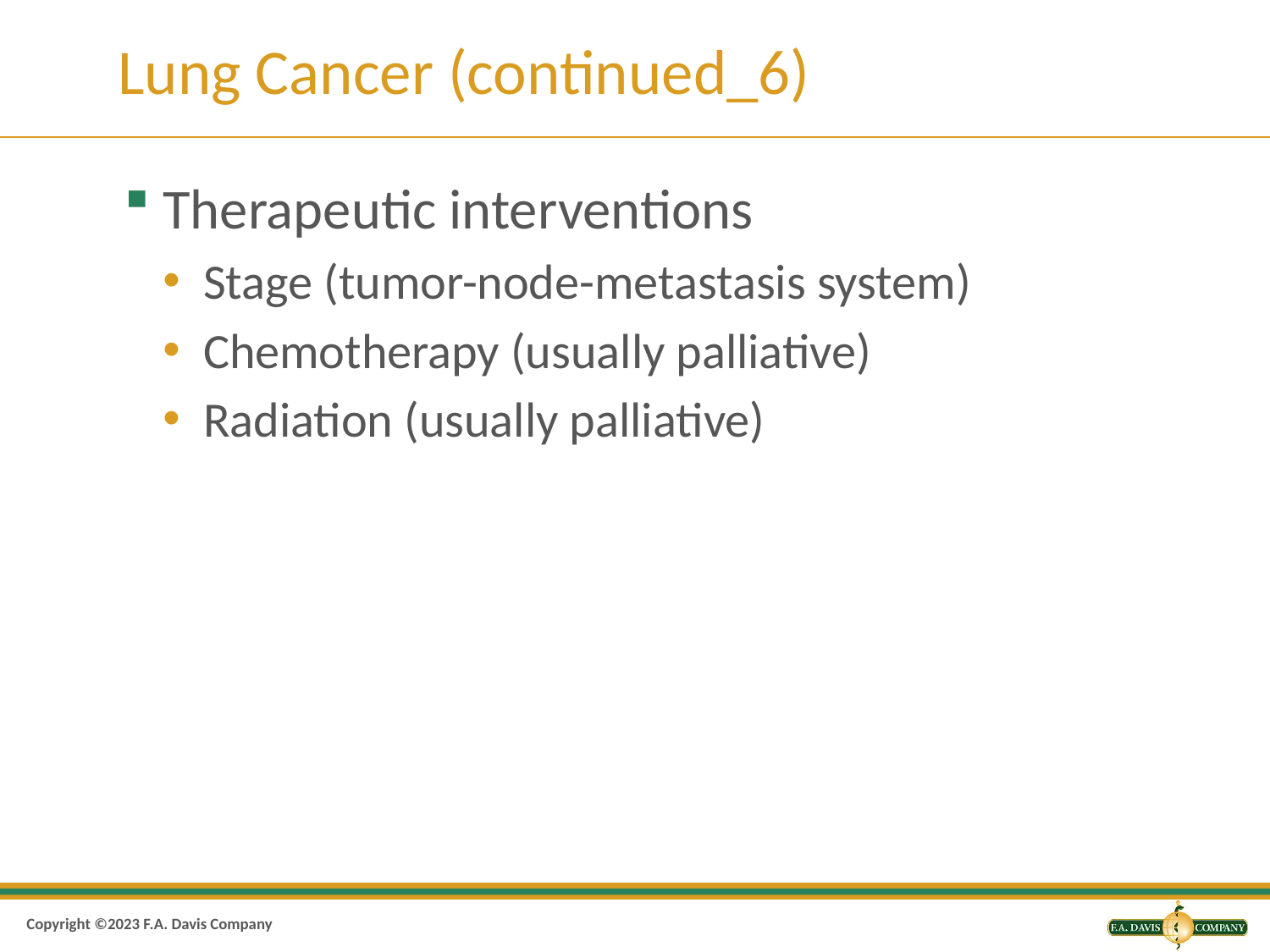

# Lung Cancer (continued_6)
Therapeutic interventions
Stage (tumor-node-metastasis system)
Chemotherapy (usually palliative)
Radiation (usually palliative)